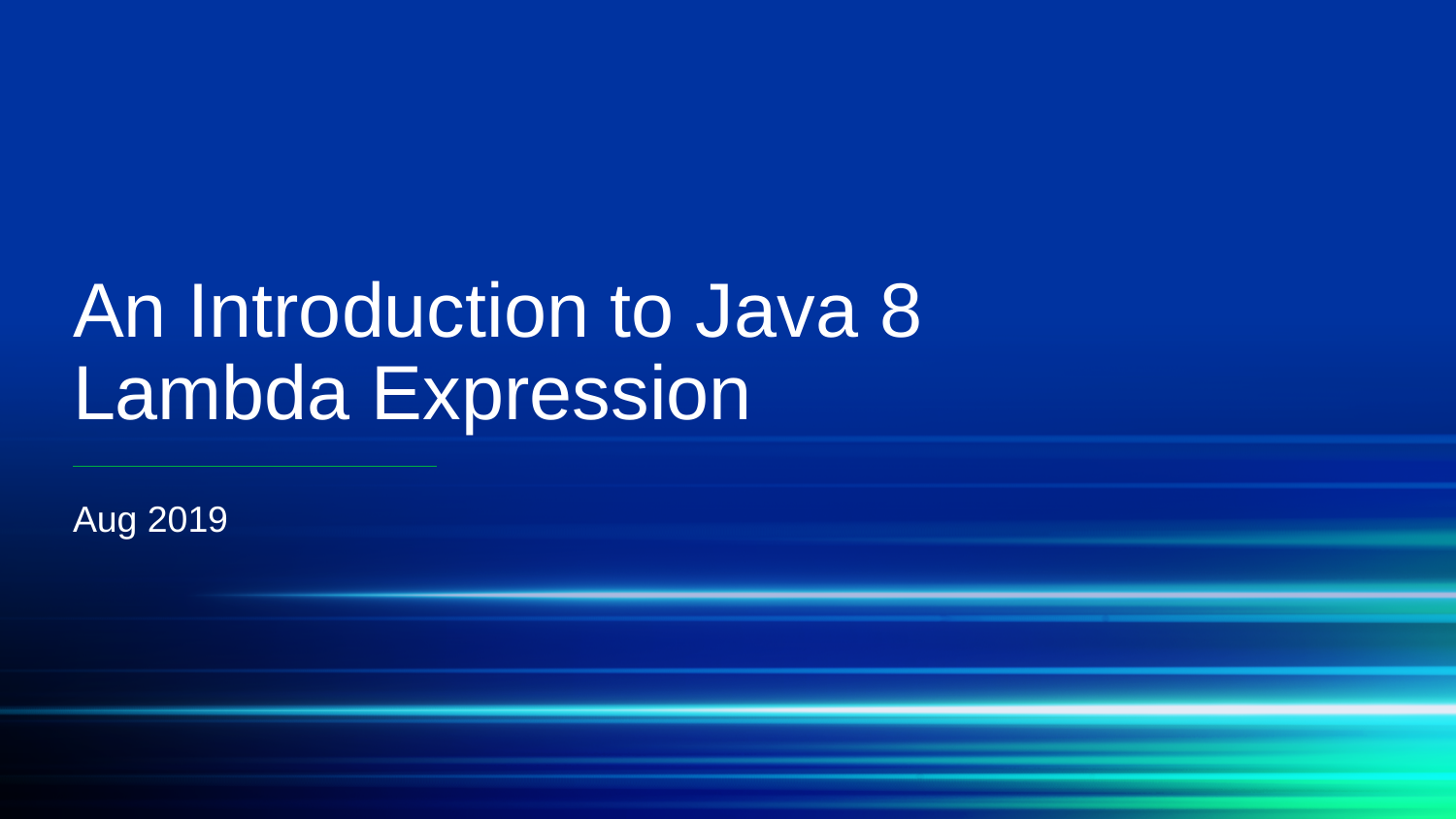

# An Introduction to Java 8 Lambda Expression
Aug 2019